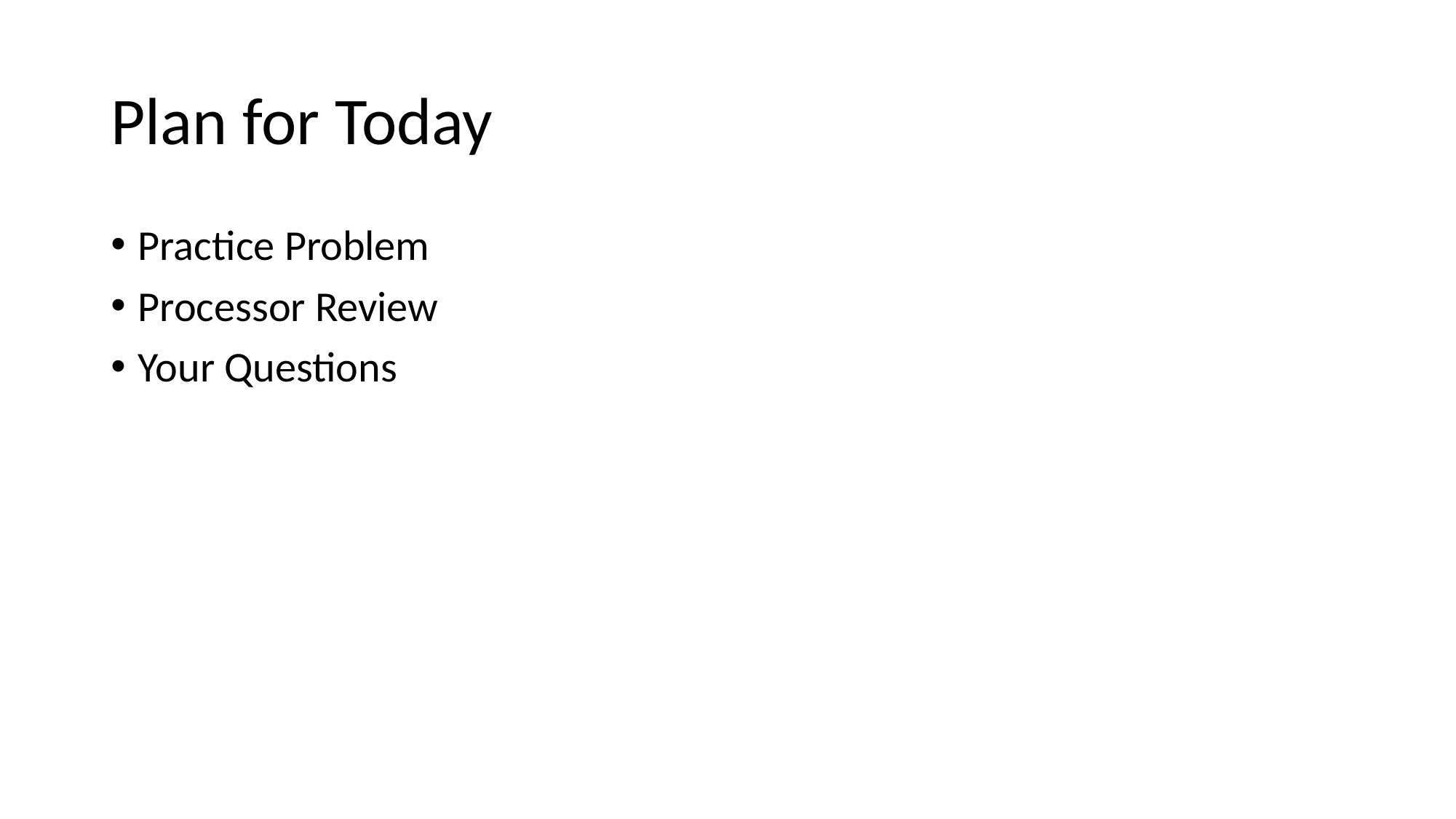

# Plan for Today
Practice Problem
Processor Review
Your Questions